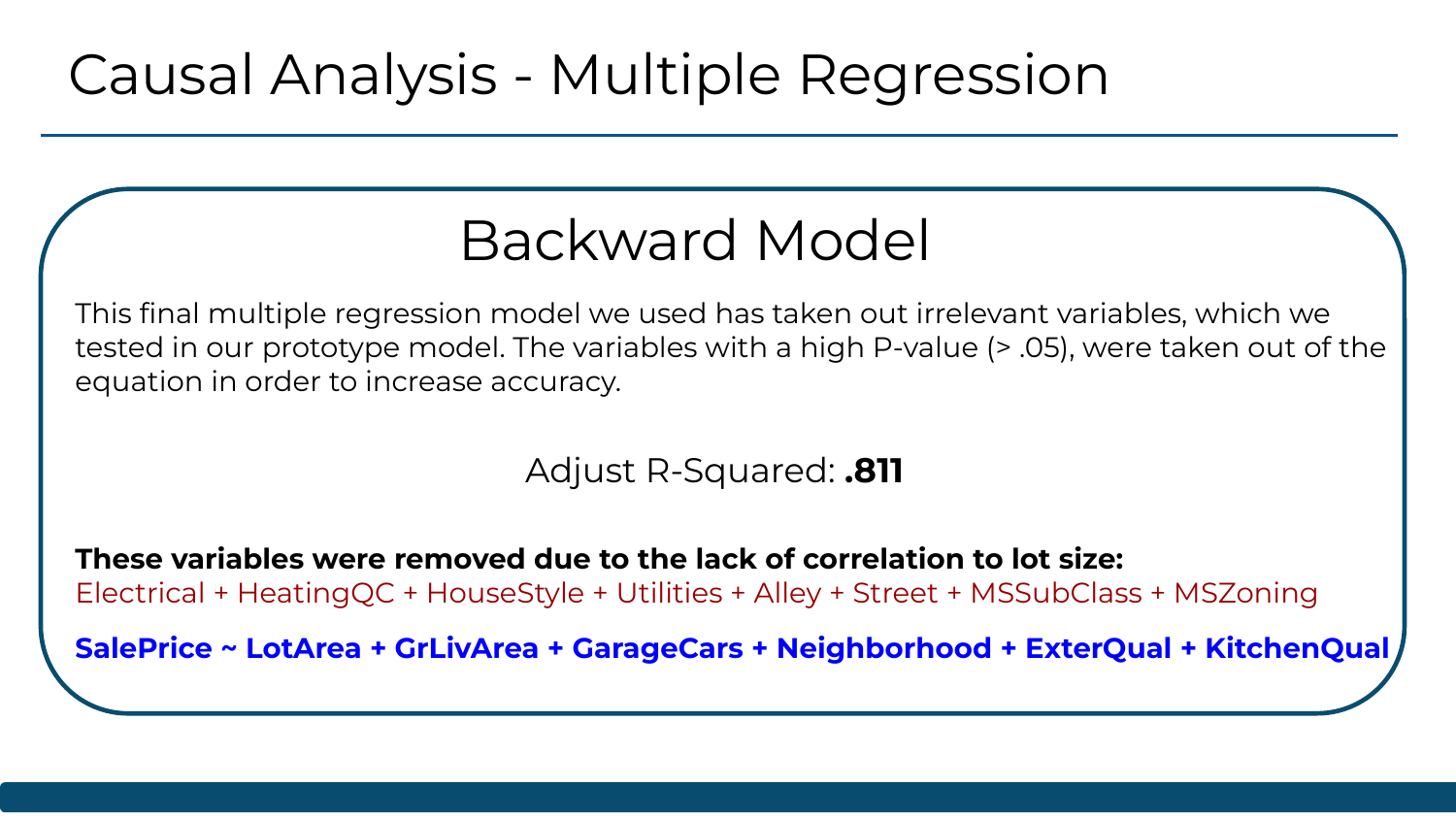

Causal Analysis - Multiple Regression

Backward Model
This final multiple regression model we used has taken out irrelevant variables, which we tested in our prototype model. The variables with a high P-value (> .05), were taken out of the equation in order to increase accuracy.
Adjust R-Squared: .811

These variables were removed due to the lack of correlation to lot size:
Electrical + HeatingQC + HouseStyle + Utilities + Alley + Street + MSSubClass + MSZoning

SalePrice ~ LotArea + GrLivArea + GarageCars + Neighborhood + ExterQual + KitchenQual